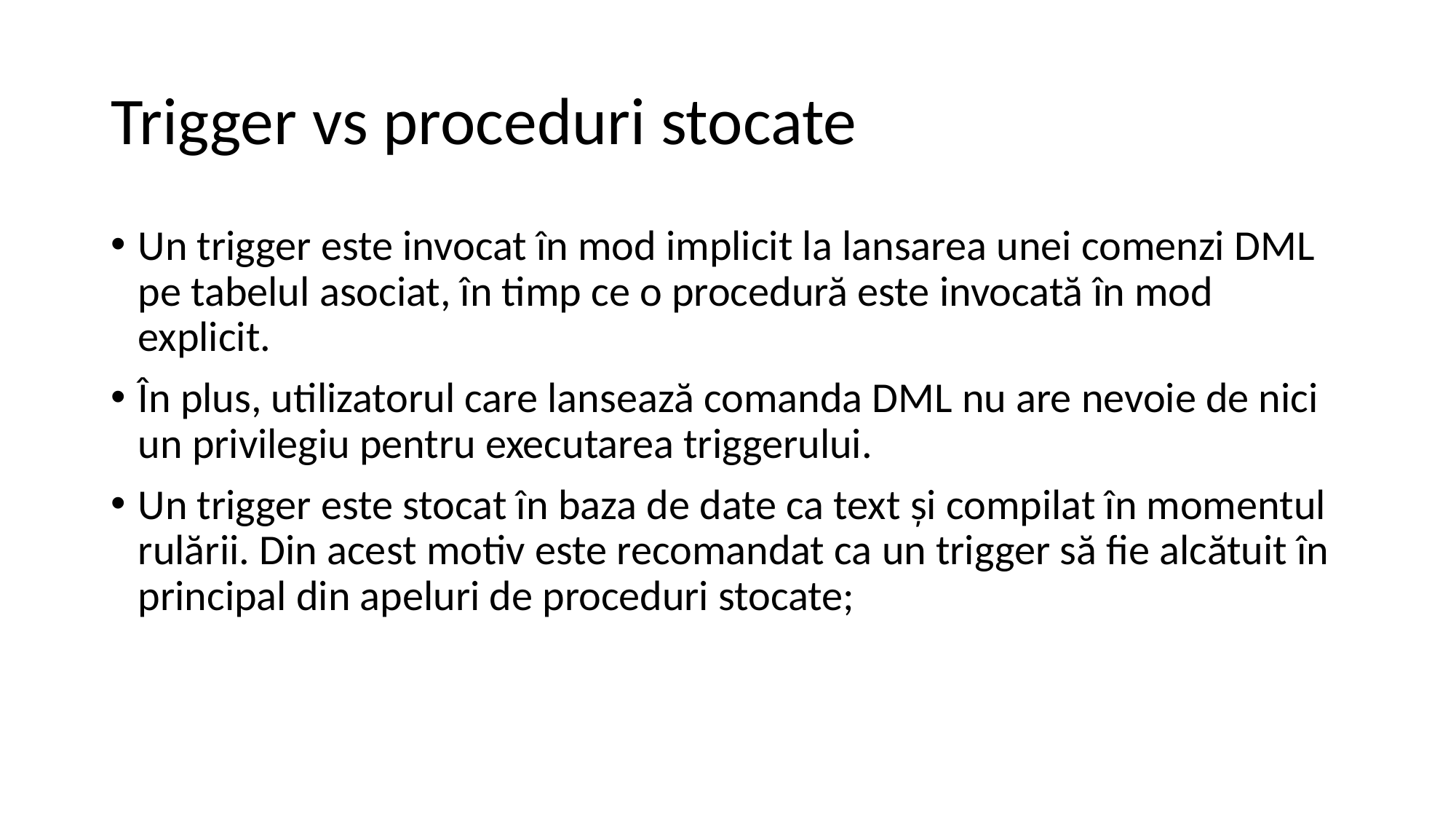

# Trigger vs proceduri stocate
Un trigger este invocat în mod implicit la lansarea unei comenzi DML pe tabelul asociat, în timp ce o procedură este invocată în mod explicit.
În plus, utilizatorul care lansează comanda DML nu are nevoie de nici un privilegiu pentru executarea triggerului.
Un trigger este stocat în baza de date ca text şi compilat în momentul rulării. Din acest motiv este recomandat ca un trigger să fie alcătuit în principal din apeluri de proceduri stocate;